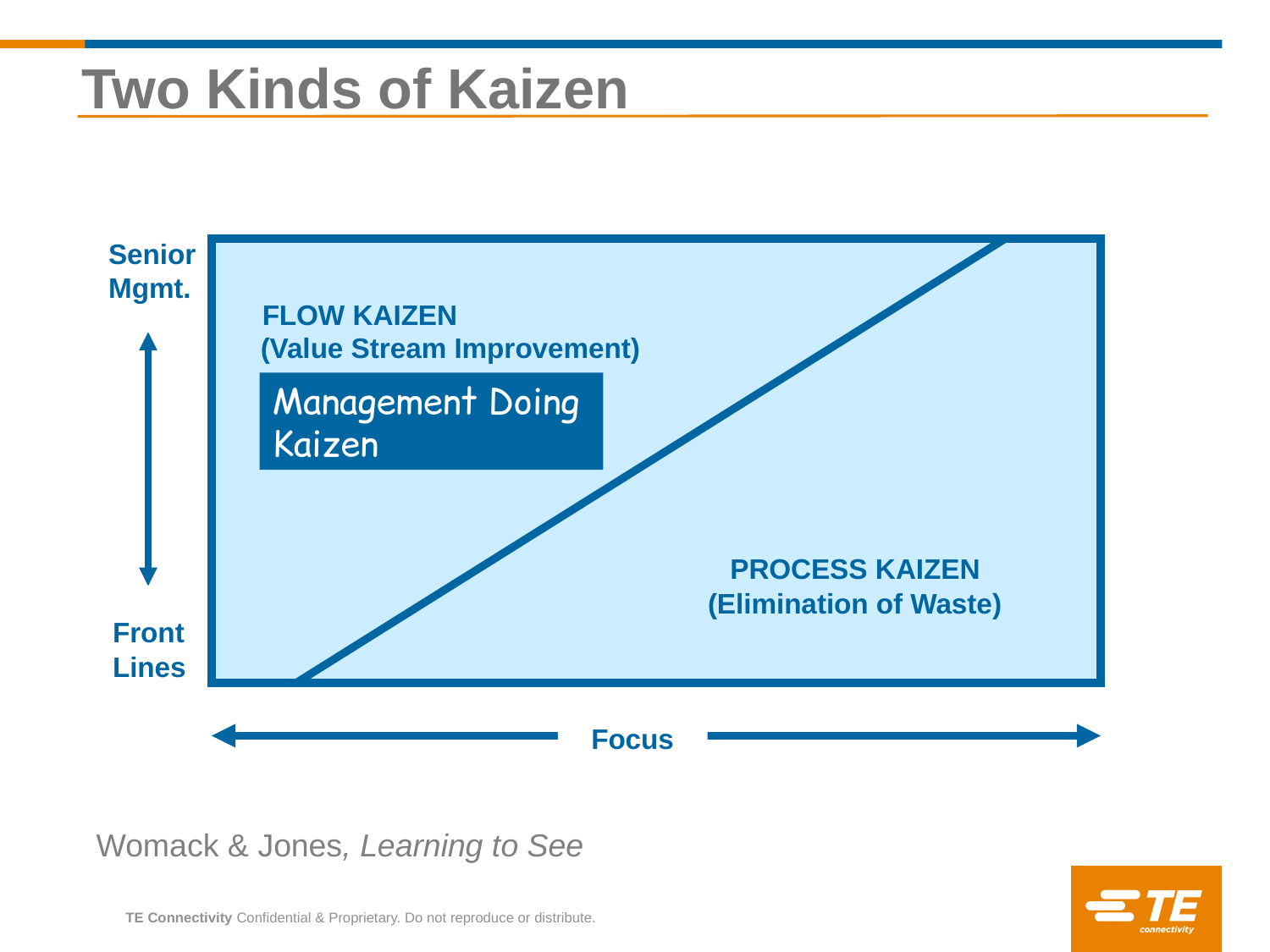

# Two Kinds of Kaizen
|  |  |  |  |  |  |  |  |  |  |  |  |
| --- | --- | --- | --- | --- | --- | --- | --- | --- | --- | --- | --- |
|  |  |  |  |  |  |  |  |  |  |  |  |
|  |  |  |  |  |  |  |  |  |  |  |  |
|  |  |  |  |  |  |  |  |  |  |  |  |
|  |  |  |  |  |  |  |  |  |  |  |  |
|  |  |  |  |  |  |  |  |  |  |  |  |
|  |  |  |  |  |  |  |  |  |  |  |  |
|  |  |  |  |  |  |  |  |  |  |  |  |
|  |  |  |  |  |  |  |  |  |  |  |  |
|  |  |  |  |  |  |  |  |  |  |  |  |
|  |  |  |  |  |  |  |  |  |  |  |  |
|  |  |  |  |  |  |  |  |  |  |  |  |
|  |  |  |  |  |  |  |  |  |  |  |  |
|  |  |  |  |  |  |  |  |  |  |  |  |
|  |  |  |  |  |  |  |  |  |  |  |  |
|  |  |  |  |  |  |  |  |  |  |  |  |
|  |  |  |  |  |  |  |  |  |  |  |  |
|  |  |  |  |  |  |  |  |  |  |  |  |
|  |  |  |  |  |  |  |  |  |  |  |  |
|  |  |  |  |  |  |  |  |  |  |  |  |
|  |  |  |  |  |  |  |  |  |  |  |  |
|  |  |  |  |  |  |  |  |  |  |  |  |
|  |  |  |  |  |  |  |  |  |  |  |  |
|  |  |  |  |  |  |  |  |  |  |  |  |
|  |  |  |  |  |  |  |  |  |  |  |  |
|  |  |  |  |  |  |  |  |  |  |  |  |
|  |  |  |  |  |  |  |  |  |  |  |  |
|  |  |  |  |  |  |  |  |  |  |  |  |
|  |  |  |  |  |  |  |  |  |  |  |  |
Senior Mgmt.

FLOW KAIZEN

(Value Stream Improvement)
Management Doing Kaizen
PROCESS KAIZEN
(Elimination of Waste)
Front Lines
Focus

Womack & Jones, Learning to See